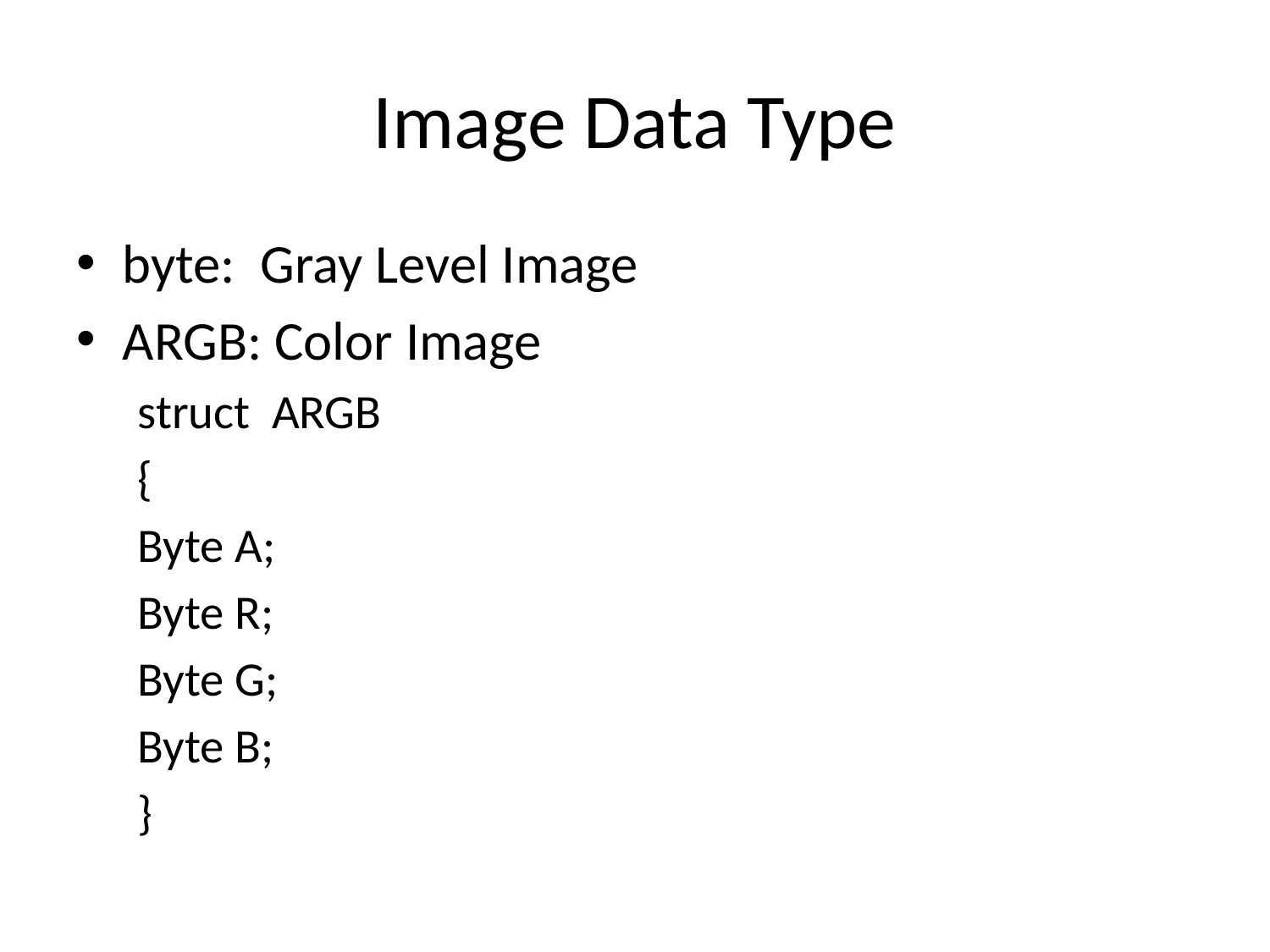

# Image Data Type
byte:  Gray Level Image
ARGB: Color Image
struct  ARGB
{
Byte A;
Byte R;
Byte G;
Byte B;
}